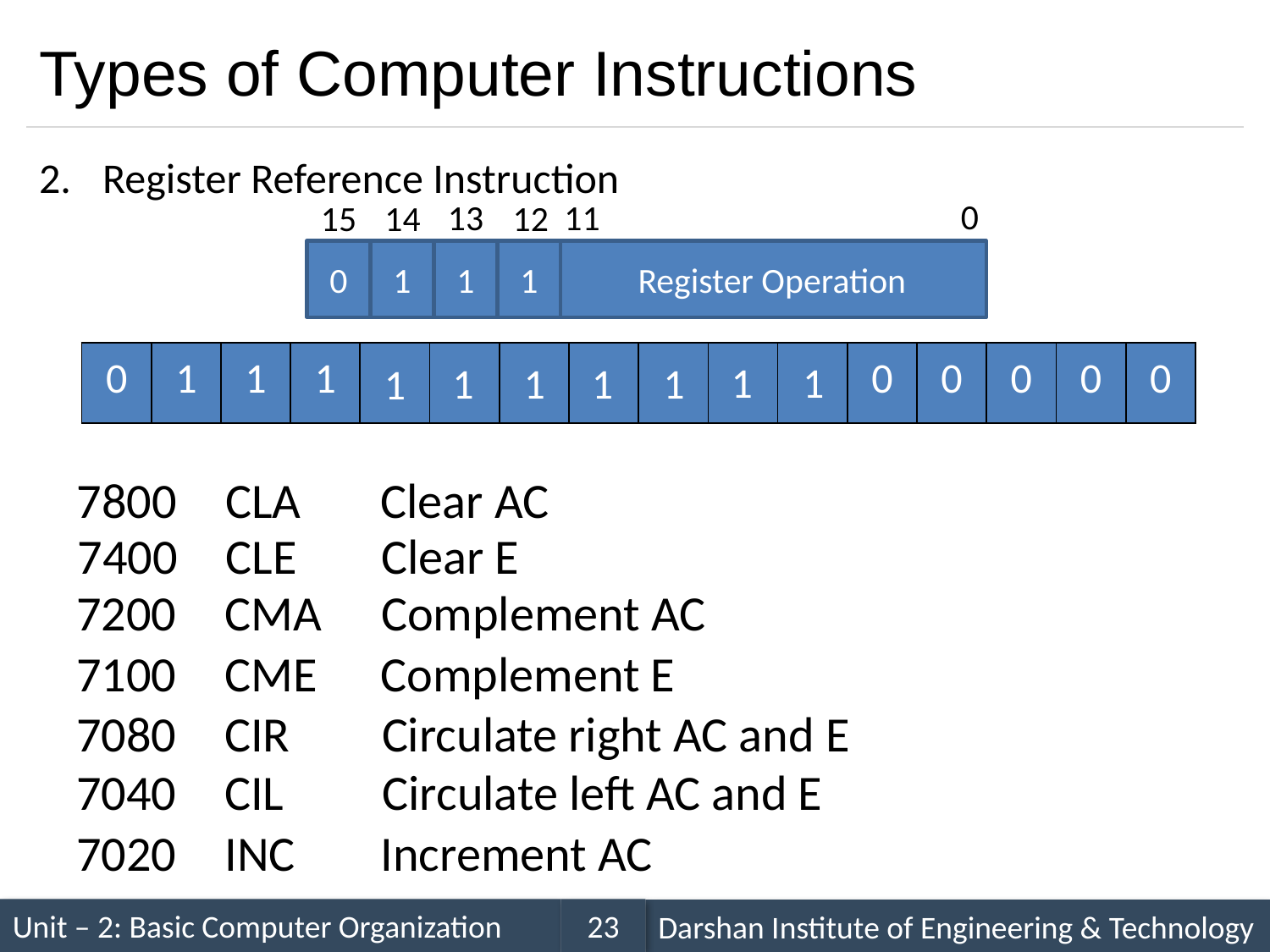

# Types of Computer Instructions
Register Reference Instruction
0
11
13
15
14
12
0
1
1
1
Register Operation
| 0 | 1 | 1 | 1 | 0 | 0 | 0 | 0 | 0 | 0 | 0 | 0 | 0 | 0 | 0 | 0 |
| --- | --- | --- | --- | --- | --- | --- | --- | --- | --- | --- | --- | --- | --- | --- | --- |
1
1
1
1
1
1
1
7800
CLA
Clear AC
7400
CLE
Clear E
7200
CMA
Complement AC
7100
CME
Complement E
7080
CIR
Circulate right AC and E
7040
CIL
Circulate left AC and E
7020
INC
Increment AC